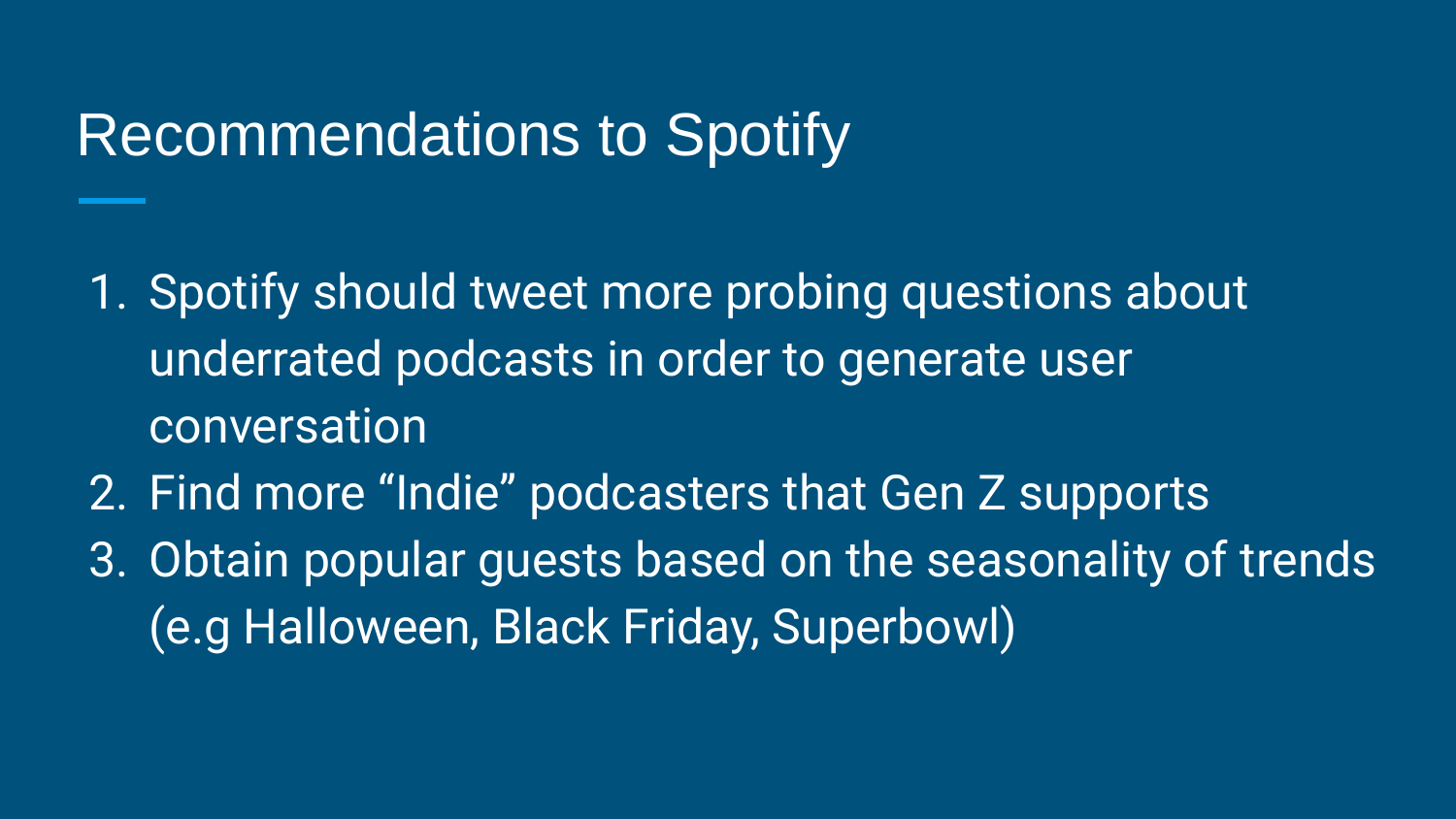

# Recommendations to Spotify
Spotify should tweet more probing questions about underrated podcasts in order to generate user conversation
Find more “Indie” podcasters that Gen Z supports
Obtain popular guests based on the seasonality of trends (e.g Halloween, Black Friday, Superbowl)